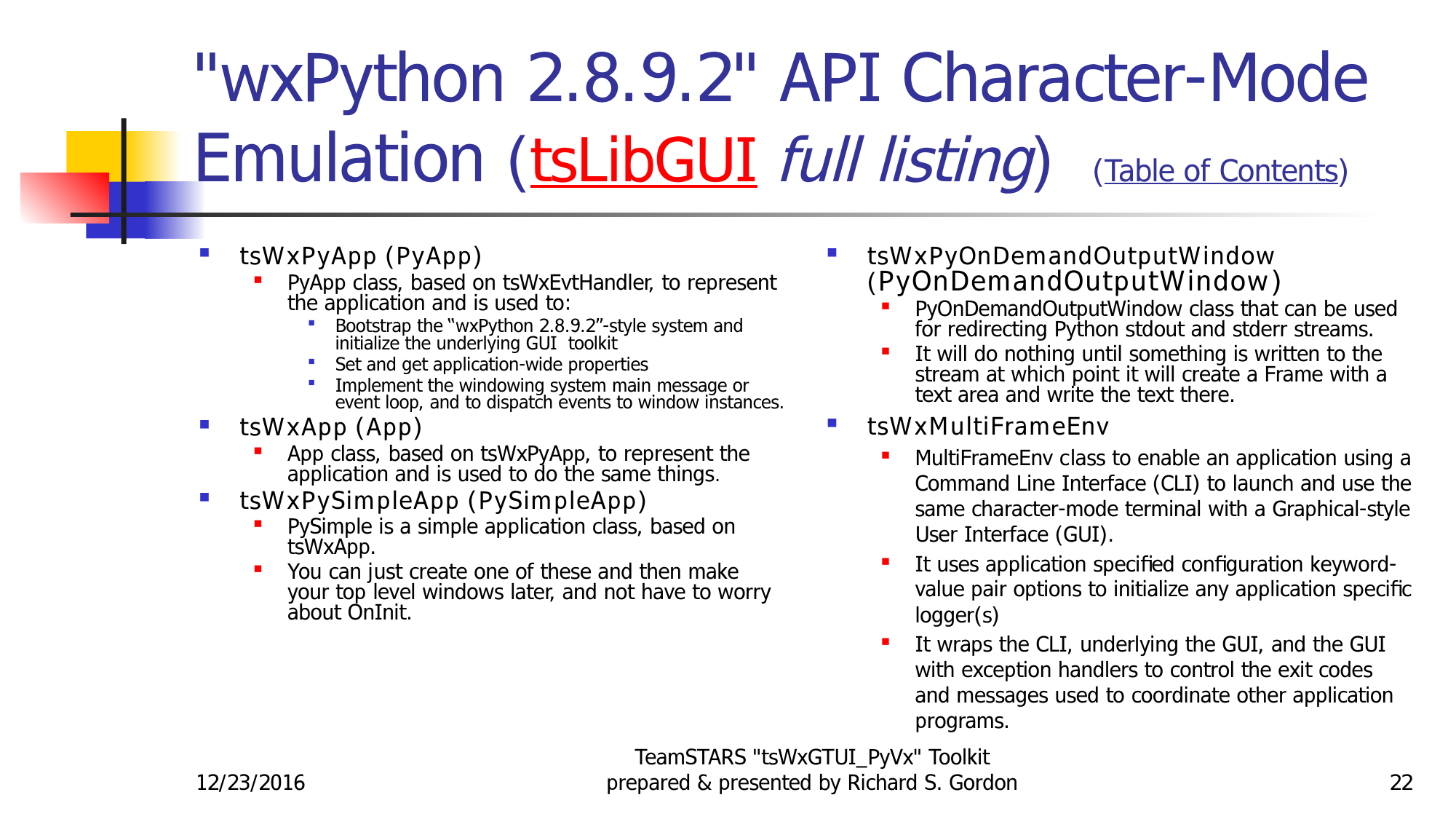

# "wxPython 2.8.9.2" API Character-Mode Emulation (tsLibGUI full listing)  (Table of Contents)
tsWxPyApp (PyApp)
PyApp class, based on tsWxEvtHandler, to represent the application and is used to:
Bootstrap the “wxPython 2.8.9.2”-style system and initialize the underlying GUI  toolkit
Set and get application-wide properties
Implement the windowing system main message or event loop, and to dispatch events to window instances.
tsWxApp (App)
App class, based on tsWxPyApp, to represent the application and is used to do the same things.
tsWxPySimpleApp (PySimpleApp)
PySimple is a simple application class, based on tsWxApp.
You can just create one of these and then make your top level windows later, and not have to worry about OnInit.

tsWxPyOnDemandOutputWindow  (PyOnDemandOutputWindow)
PyOnDemandOutputWindow class that can be used for redirecting Python stdout and stderr streams.
It will do nothing until something is written to the stream at which point it will create a Frame with a text area and write the text there.
tsWxMultiFrameEnv
MultiFrameEnv class to enable an application using a Command Line Interface (CLI) to launch and use the same character-mode terminal with a Graphical-style User Interface (GUI).
It uses application specified configuration keyword-value pair options to initialize any application specific logger(s)
It wraps the CLI, underlying the GUI, and the GUI with exception handlers to control the exit codes and messages used to coordinate other application programs.
12/23/2016
TeamSTARS "tsWxGTUI_PyVx" Toolkit prepared & presented by Richard S. Gordon
22